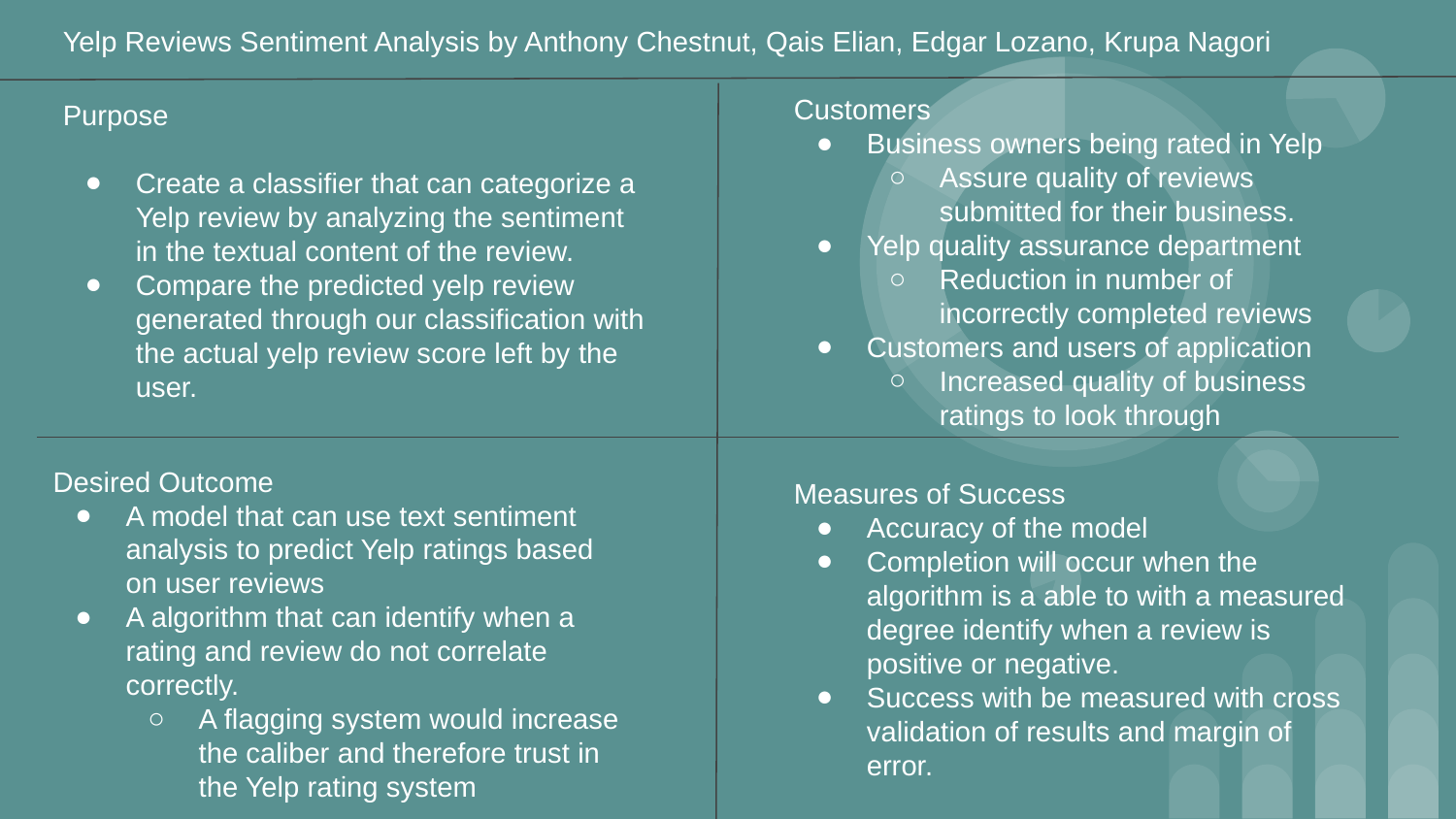

Yelp Reviews Sentiment Analysis by Anthony Chestnut, Qais Elian, Edgar Lozano, Krupa Nagori
Customers
Business owners being rated in Yelp
Assure quality of reviews submitted for their business.
Yelp quality assurance department
Reduction in number of incorrectly completed reviews
Customers and users of application
Increased quality of business ratings to look through

Purpose

Create a classifier that can categorize a Yelp review by analyzing the sentiment in the textual content of the review.
Compare the predicted yelp review generated through our classification with the actual yelp review score left by the user.

Desired Outcome
A model that can use text sentiment analysis to predict Yelp ratings based on user reviews
A algorithm that can identify when a rating and review do not correlate correctly.
A flagging system would increase the caliber and therefore trust in the Yelp rating system
Measures of Success
Accuracy of the model
Completion will occur when the algorithm is a able to with a measured degree identify when a review is positive or negative.
Success with be measured with cross validation of results and margin of error.